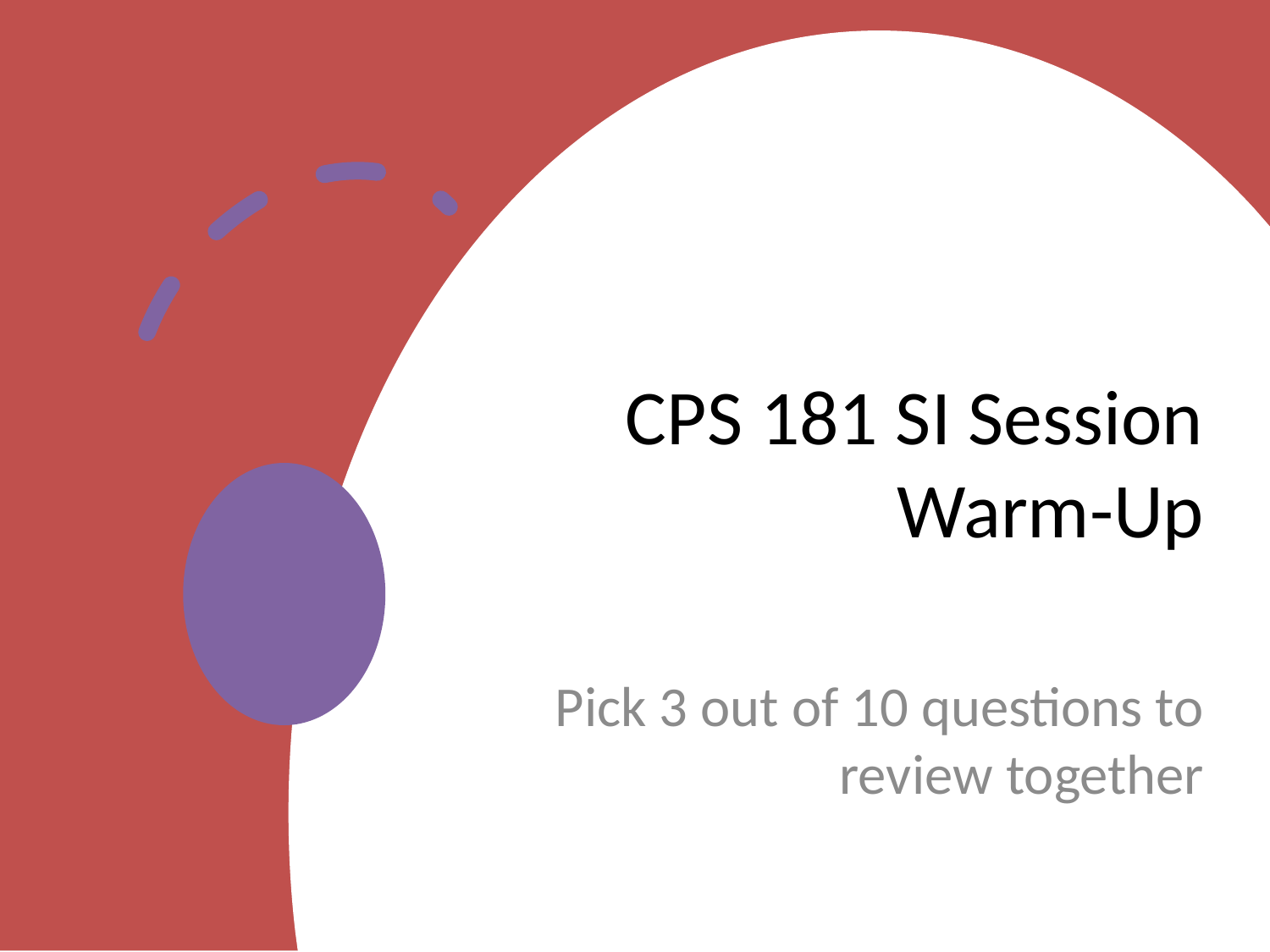

# CPS 181 SI Session Warm-Up

Pick 3 out of 10 questions to review together